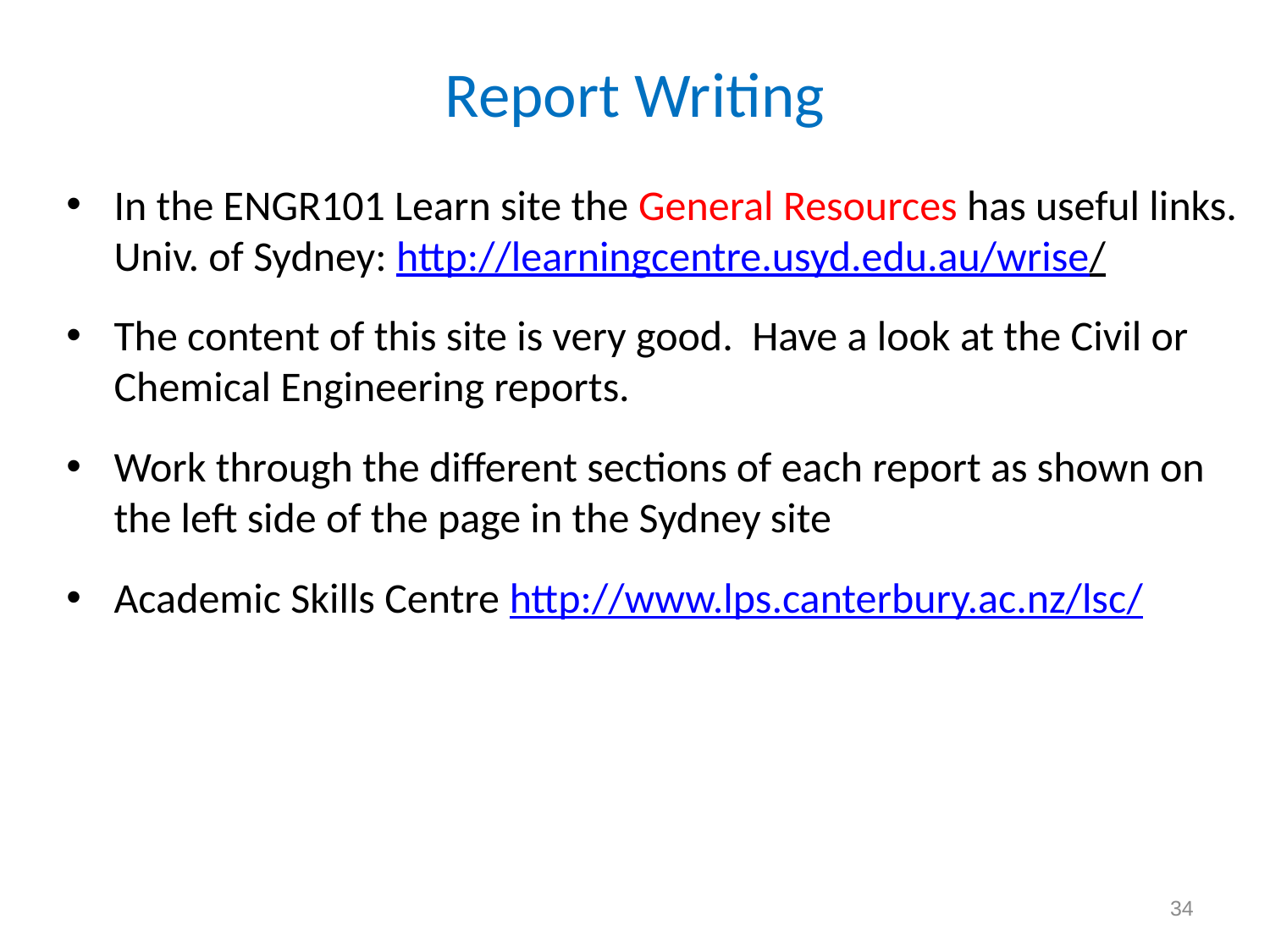

# Report Writing
In the ENGR101 Learn site the General Resources has useful links. Univ. of Sydney: http://learningcentre.usyd.edu.au/wrise/
The content of this site is very good.  Have a look at the Civil or Chemical Engineering reports.
Work through the different sections of each report as shown on the left side of the page in the Sydney site
Academic Skills Centre http://www.lps.canterbury.ac.nz/lsc/

34